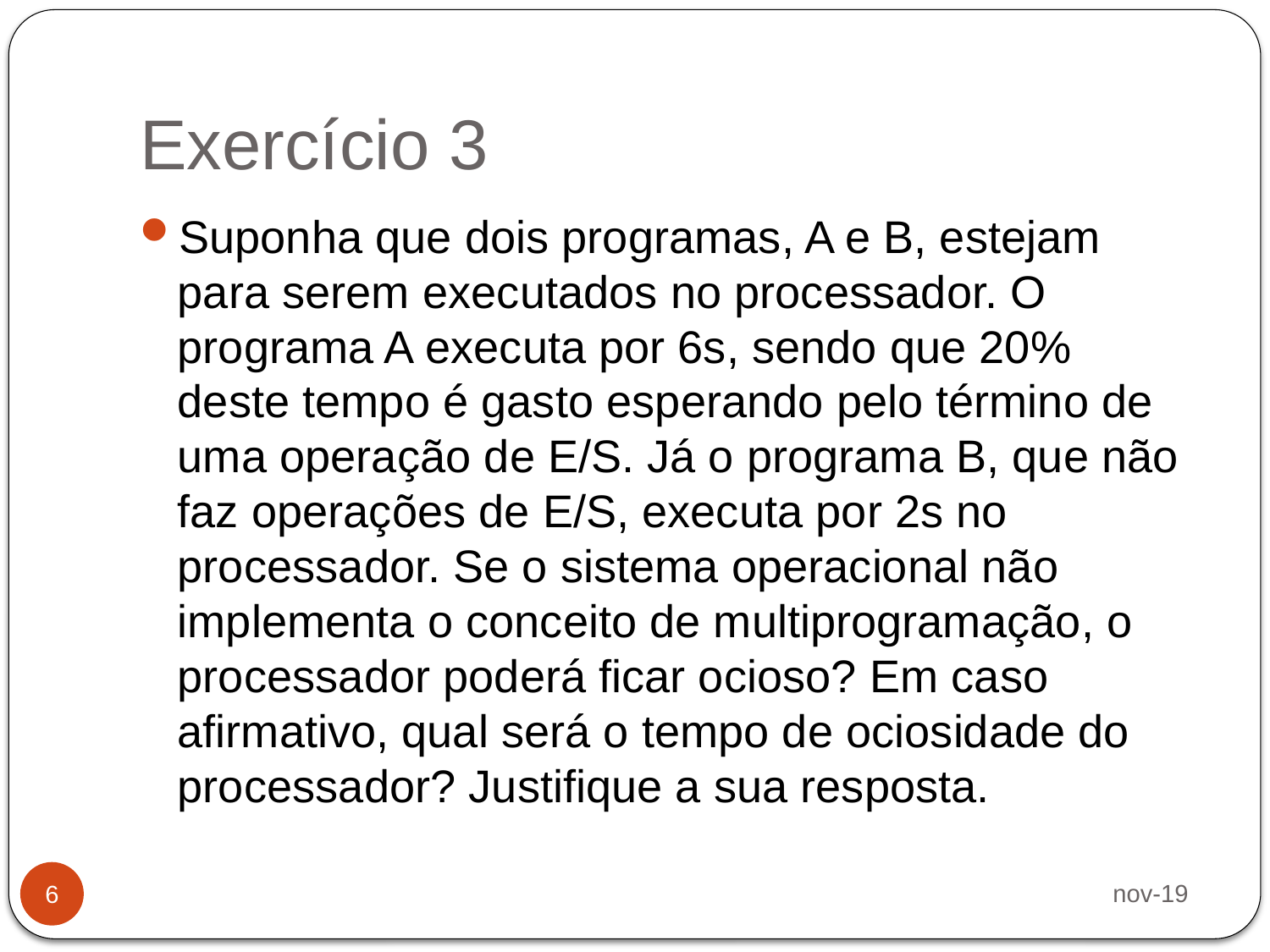

# Exercício 3
Suponha que dois programas, A e B, estejam para serem executados no processador. O programa A executa por 6s, sendo que 20% deste tempo é gasto esperando pelo término de uma operação de E/S. Já o programa B, que não faz operações de E/S, executa por 2s no processador. Se o sistema operacional não implementa o conceito de multiprogramação, o processador poderá ficar ocioso? Em caso afirmativo, qual será o tempo de ociosidade do processador? Justifique a sua resposta.

nov-19
6